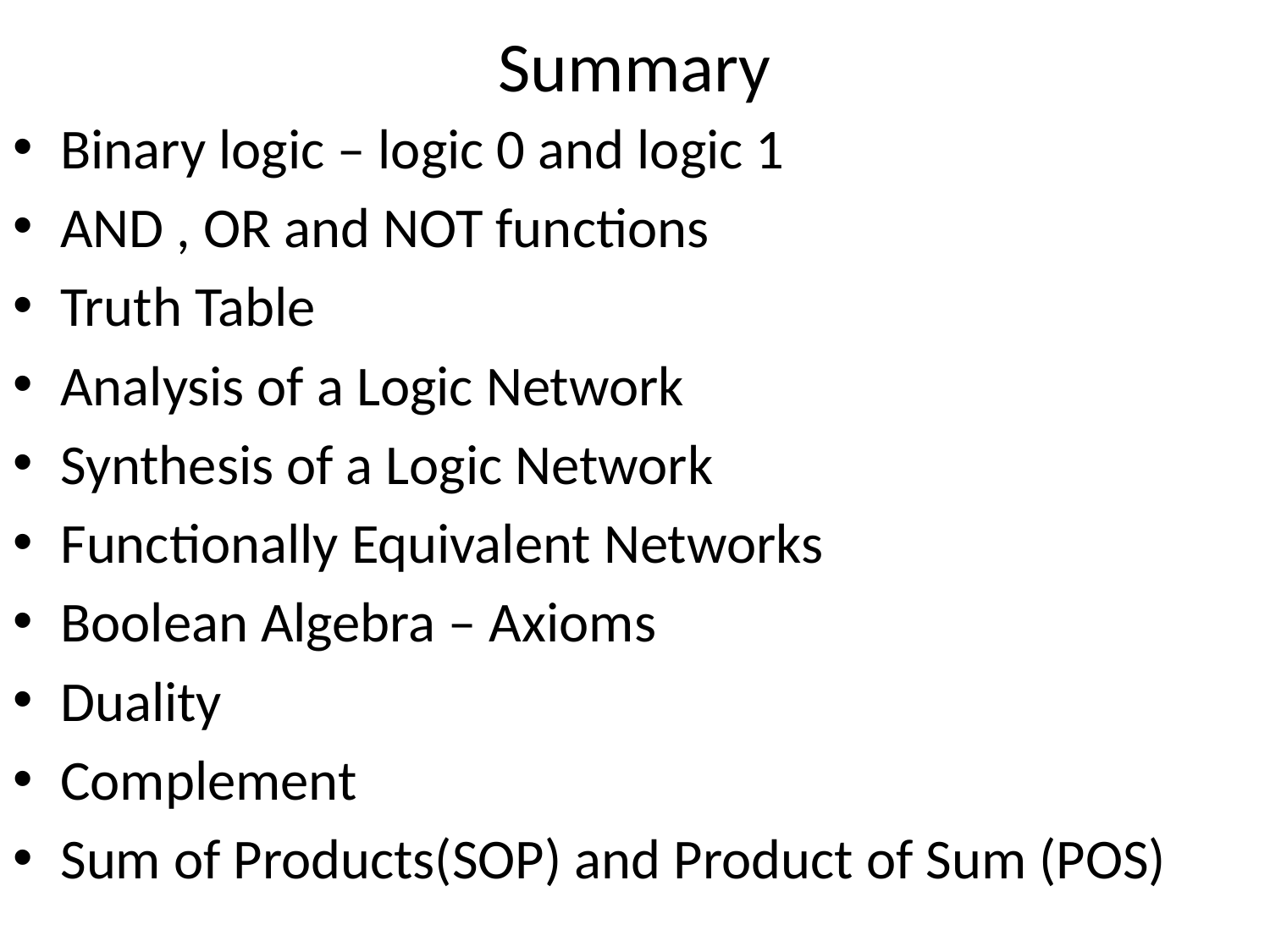

# Summary
Binary logic – logic 0 and logic 1
AND , OR and NOT functions
Truth Table
Analysis of a Logic Network
Synthesis of a Logic Network
Functionally Equivalent Networks
Boolean Algebra – Axioms
Duality
Complement
Sum of Products(SOP) and Product of Sum (POS)